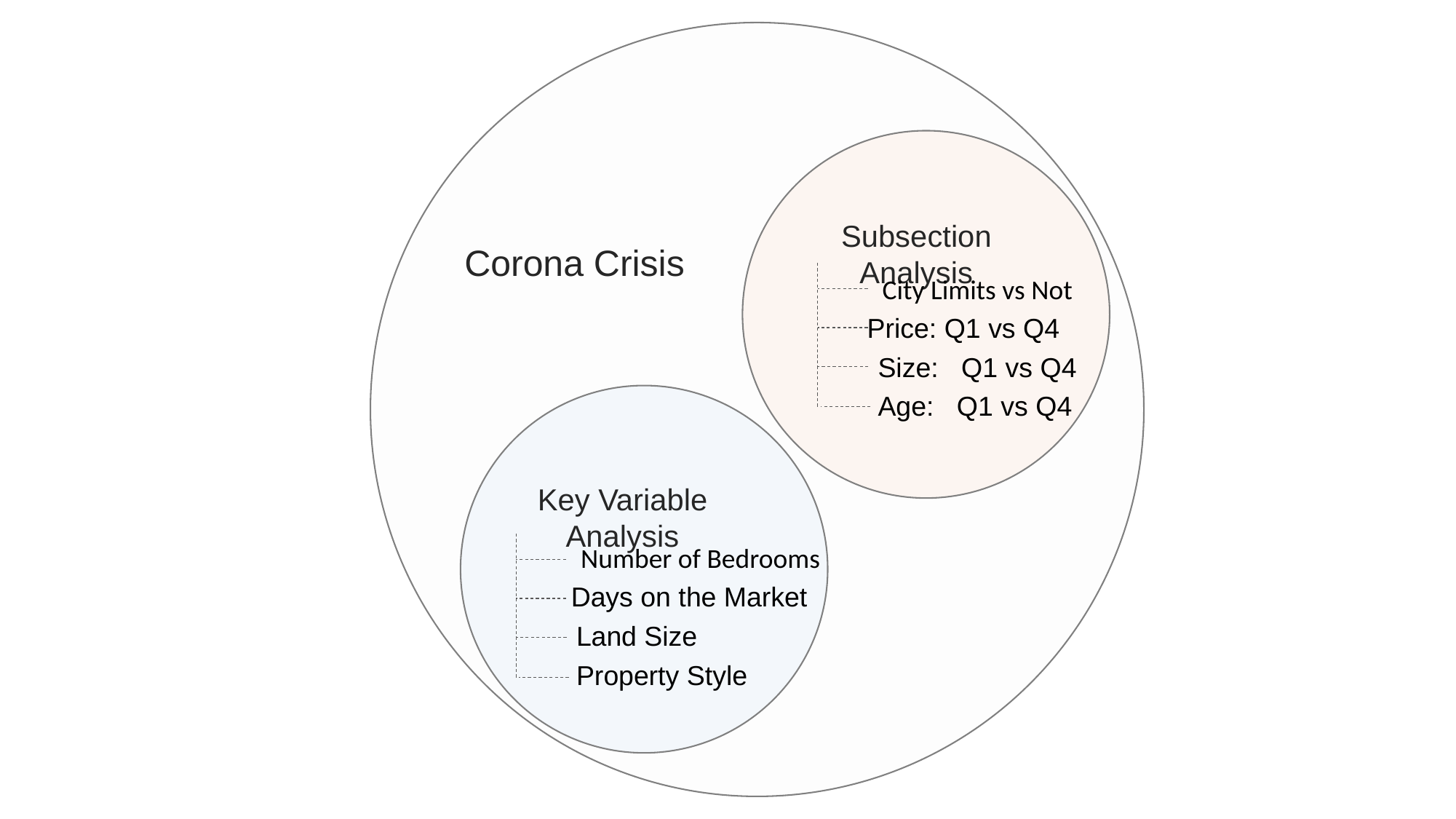

Subsection Analysis
City Limits vs Not
Price: Q1 vs Q4
Size:   Q1 vs Q4
Age:   Q1 vs Q4
Corona Crisis

Key Variable Analysis
Number of Bedrooms
Days on the Market
Land Size
Property Style